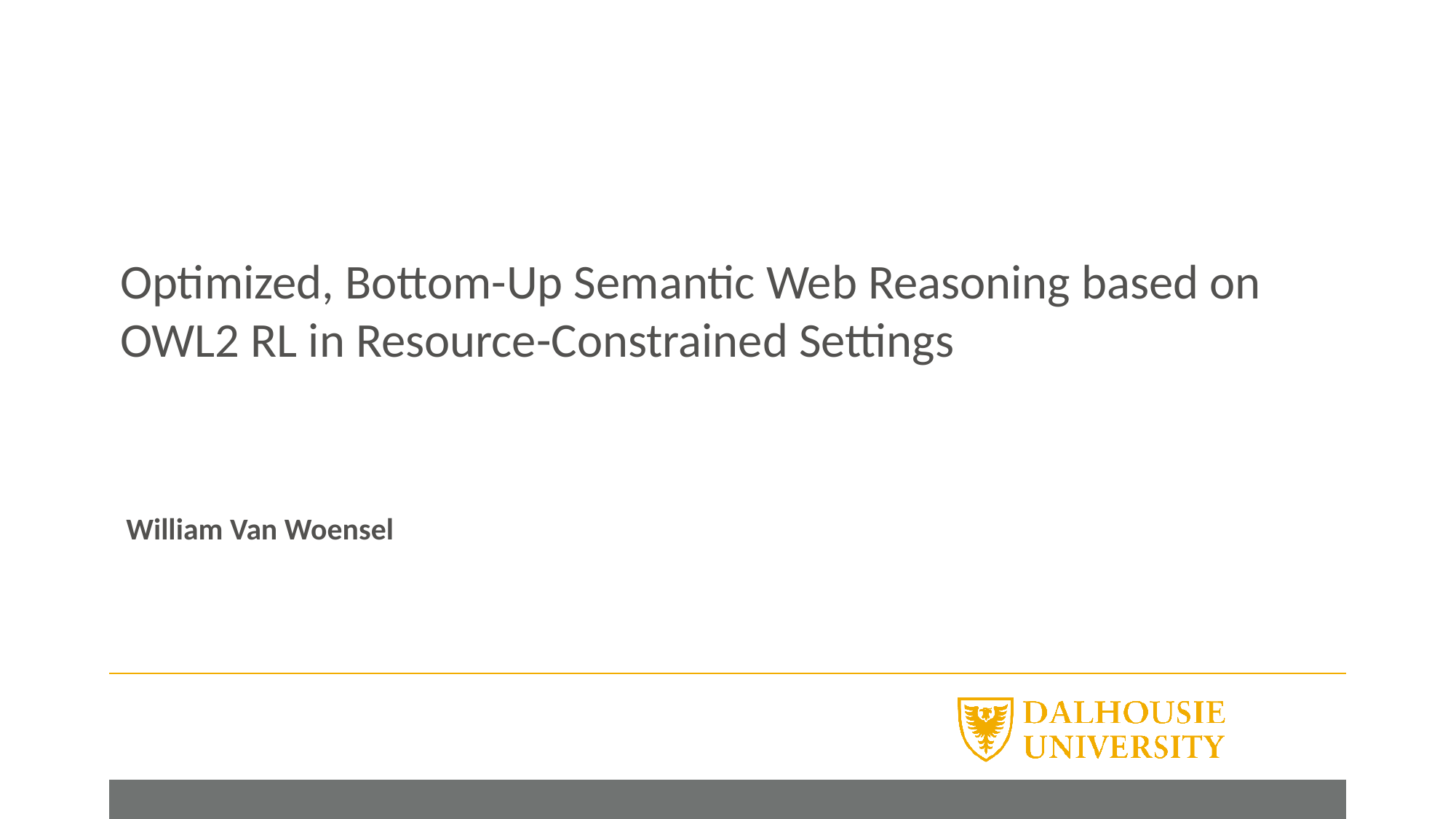

# Optimized, Bottom-Up Semantic Web Reasoning based on OWL2 RL in Resource-Constrained Settings
William Van Woensel